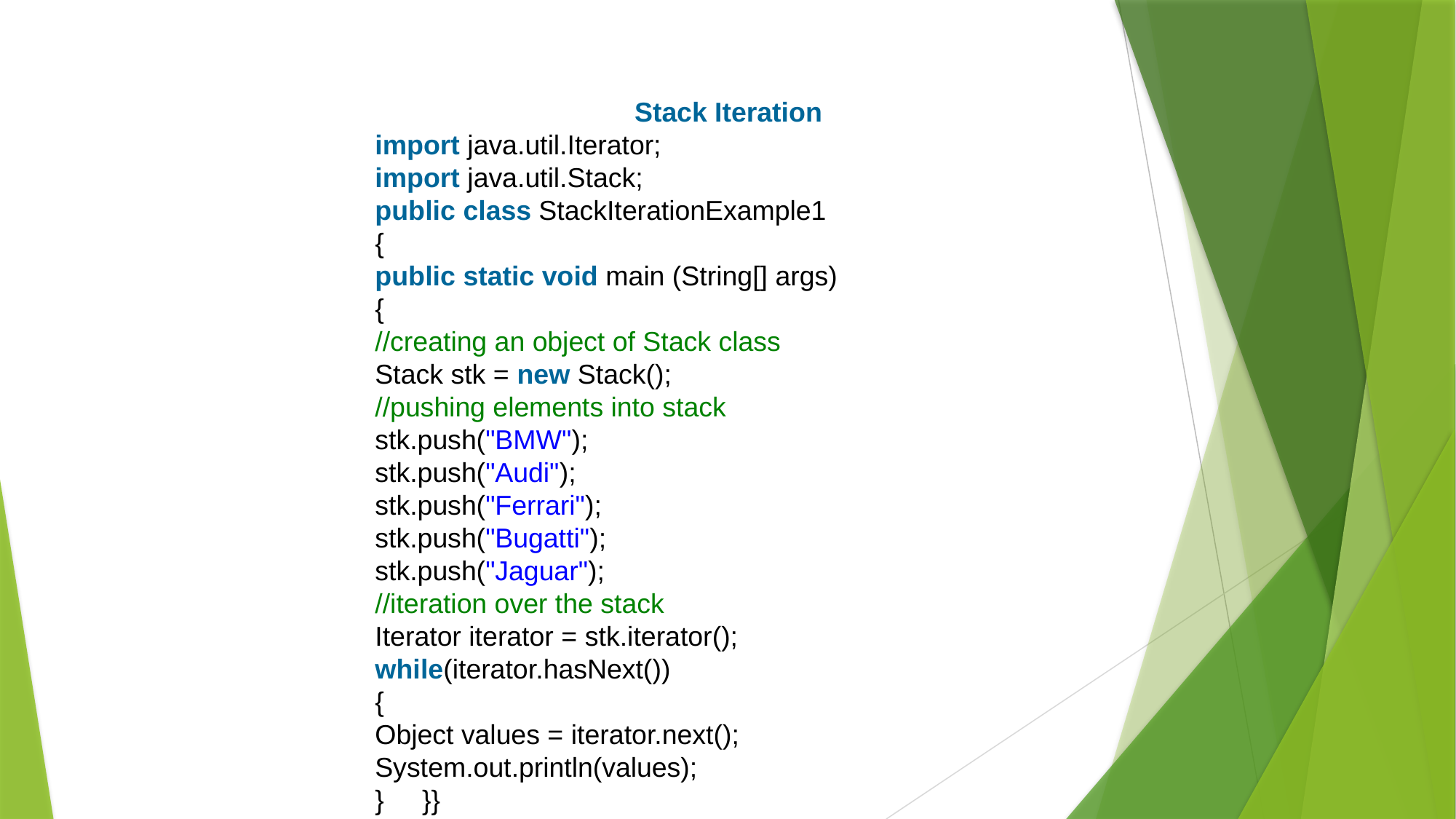

Stack Iteration
import java.util.Iterator;
import java.util.Stack;
public class StackIterationExample1
{
public static void main (String[] args)
{
//creating an object of Stack class
Stack stk = new Stack();
//pushing elements into stack
stk.push("BMW");
stk.push("Audi");
stk.push("Ferrari");
stk.push("Bugatti");
stk.push("Jaguar");
//iteration over the stack
Iterator iterator = stk.iterator();
while(iterator.hasNext())
{
Object values = iterator.next();
System.out.println(values);
}     }}